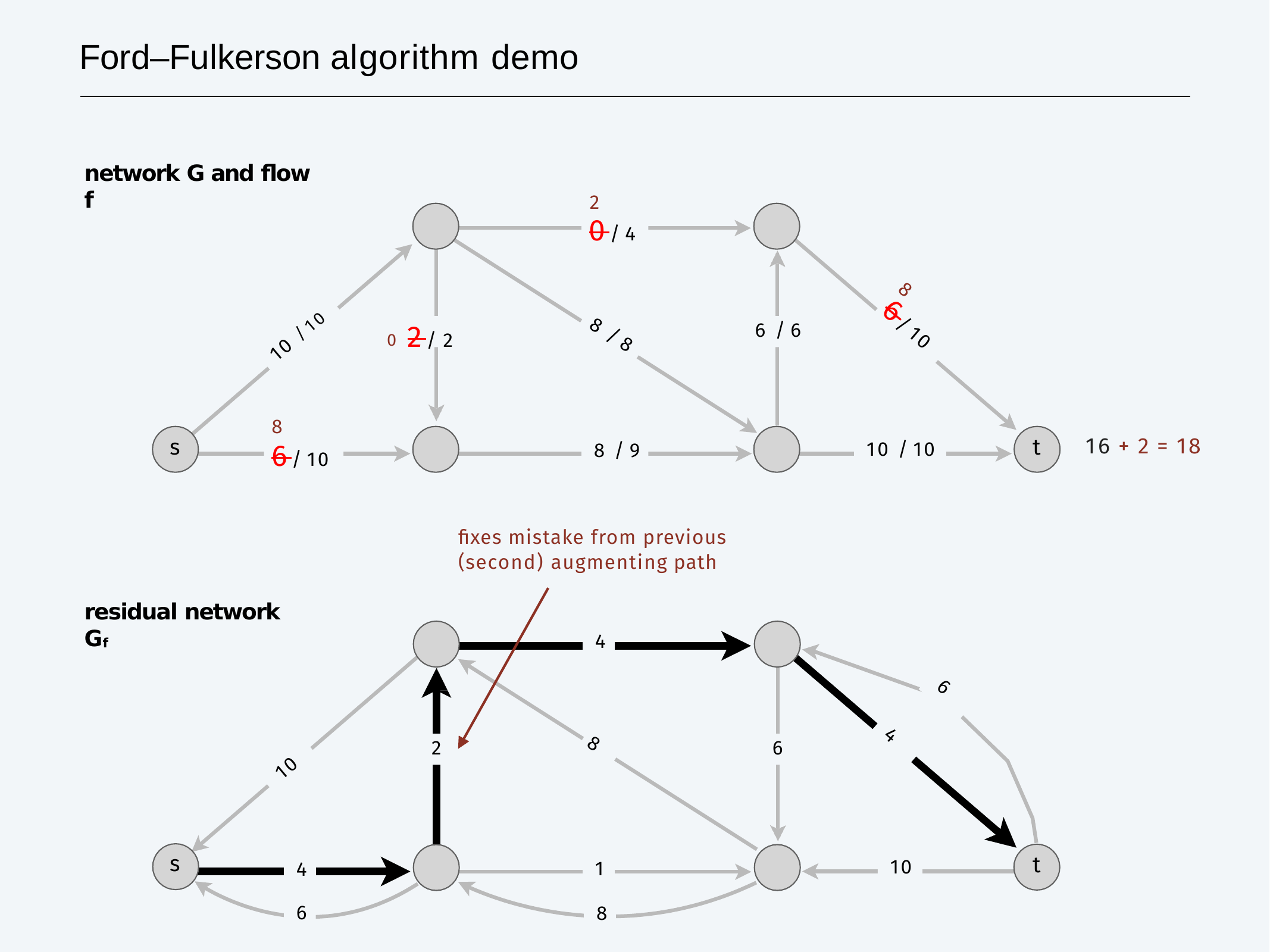

# Ford–Fulkerson algorithm demo

network G and flow f

0 / 4
2

8

0 2 / 2

6 / 6
6 / 10
10 / 10
8 / 8

8

16 + 2 = 18
s
t

6 / 10

10 / 10

8 / 9

fixes mistake from previous
(second) augmenting path

residual network Gf

4

6

4

2

6

8
10

s
t

10

1

4
6

8